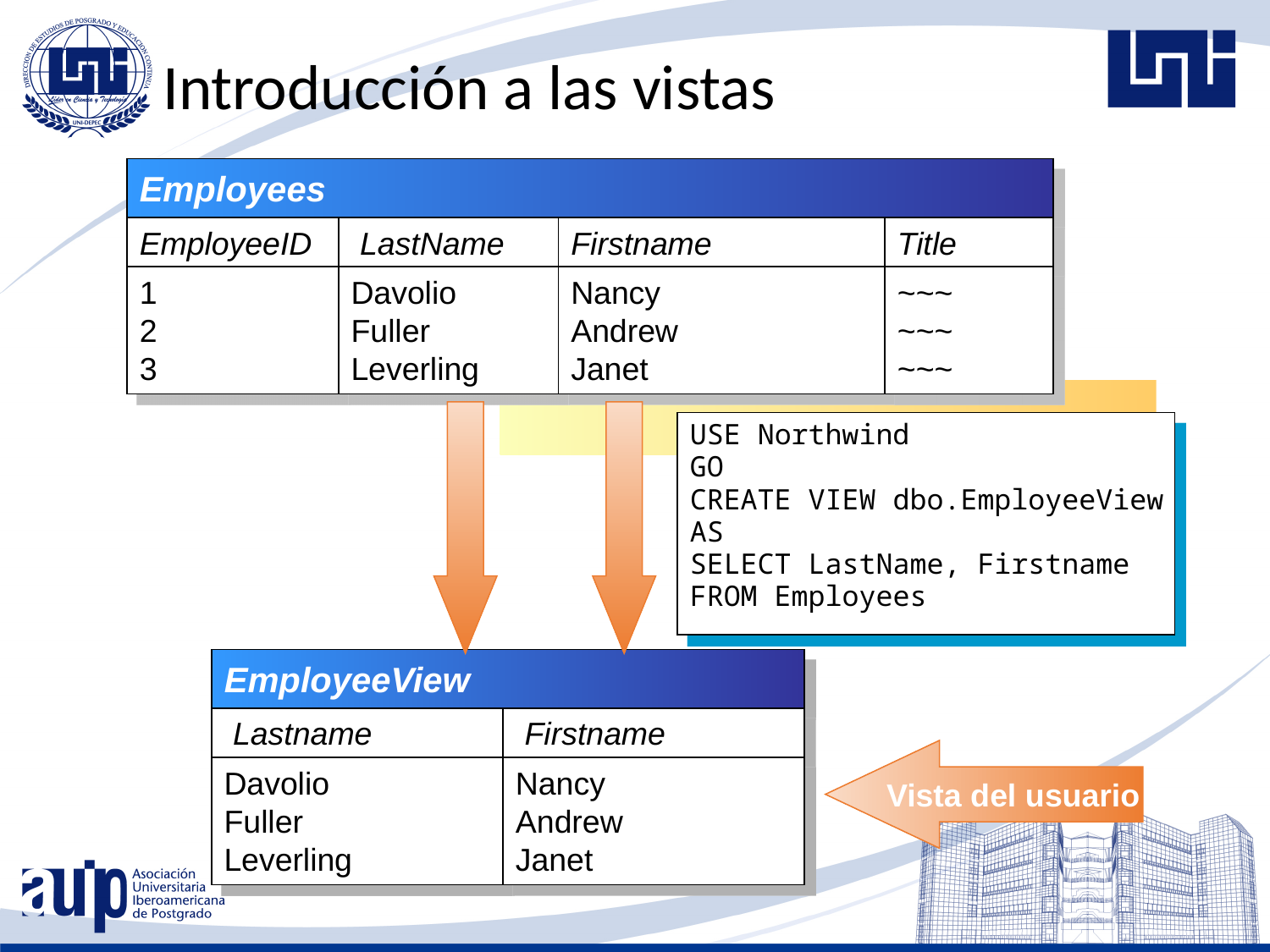

# Introducción a las vistas
Employees
EmployeeID
 LastName
Firstname
Title
1
2
3
Davolio
Fuller
Leverling

Nancy
Andrew
Janet
~~~
~~~
~~~

USE Northwind
GO
CREATE VIEW dbo.EmployeeView
AS
SELECT LastName, Firstname
FROM Employees
EmployeeView
 Lastname
 Firstname
Vista del usuario
Davolio
Fuller
Leverling
Nancy
Andrew
Janet